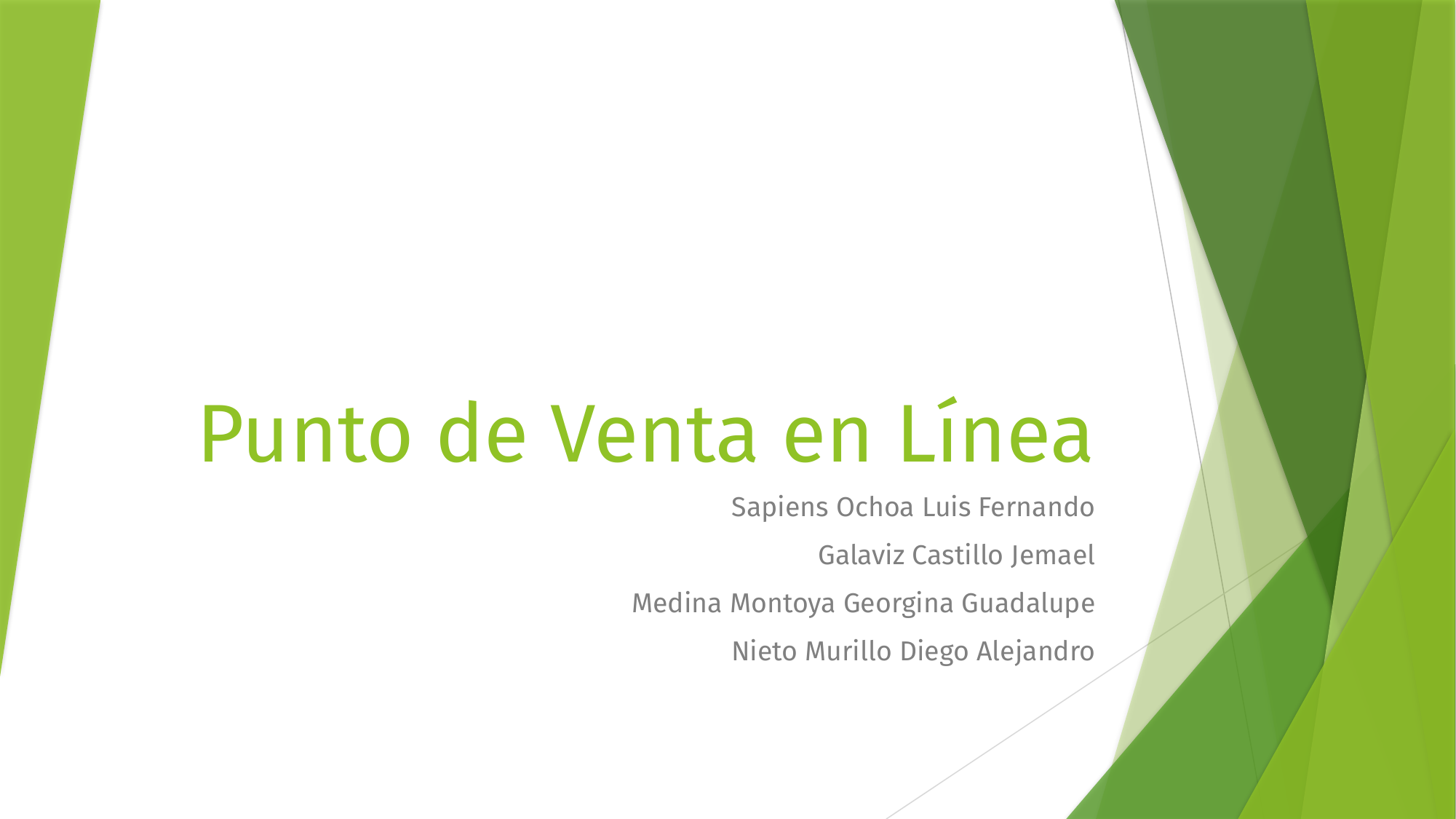

# Punto de Venta en Línea
Sapiens Ochoa Luis Fernando
Galaviz Castillo Jemael
Medina Montoya Georgina Guadalupe
Nieto Murillo Diego Alejandro